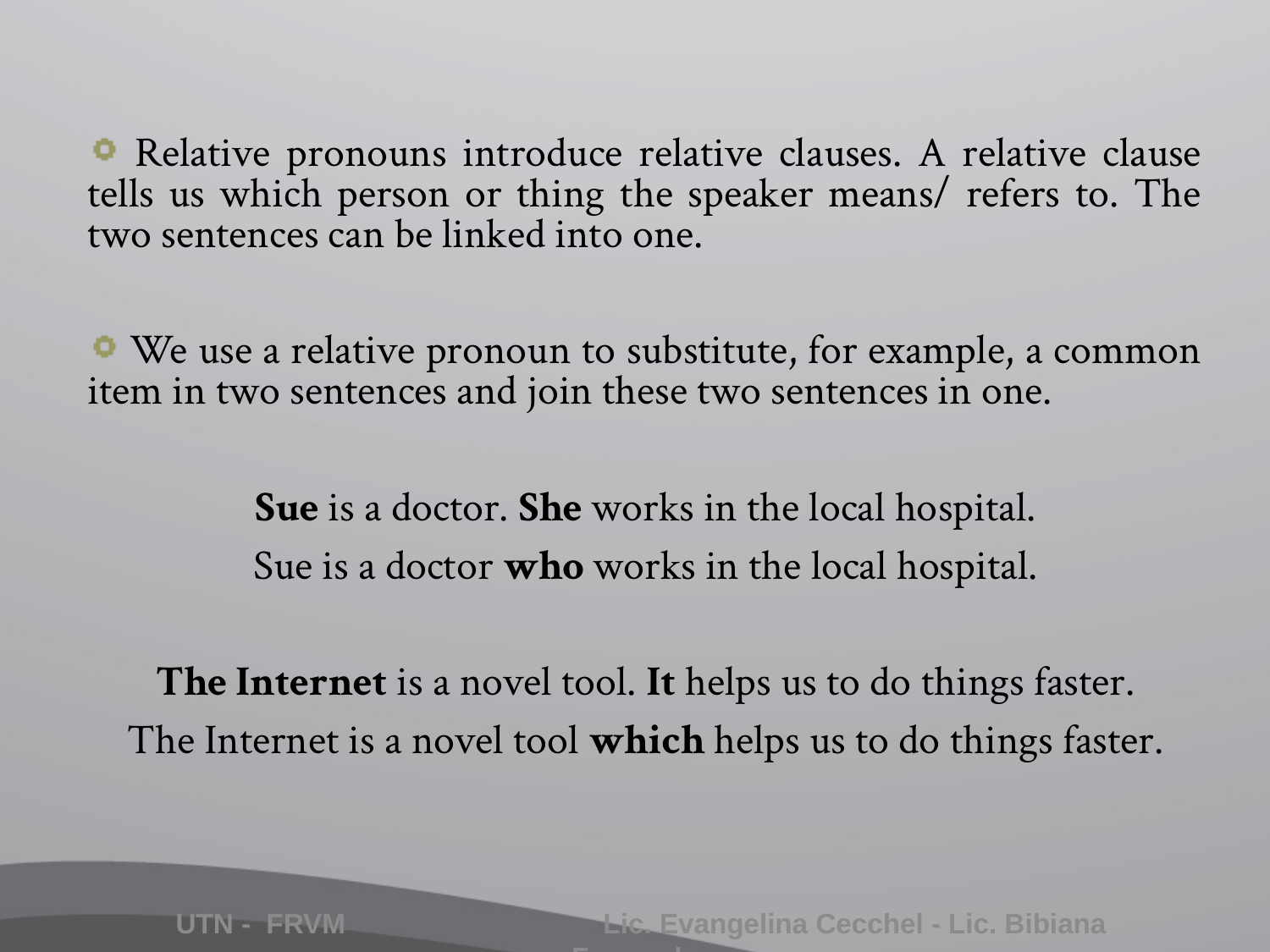

Relative pronouns introduce relative clauses. A relative clause tells us which person or thing the speaker means/ refers to. The two sentences can be linked into one.

 We use a relative pronoun to substitute, for example, a common item in two sentences and join these two sentences in one.

Sue is a doctor. She works in the local hospital.
Sue is a doctor who works in the local hospital.

The Internet is a novel tool. It helps us to do things faster.
The Internet is a novel tool which helps us to do things faster.

UTN -  FRVM                                 Lic. Evangelina Cecchel - Lic. Bibiana Fernandez